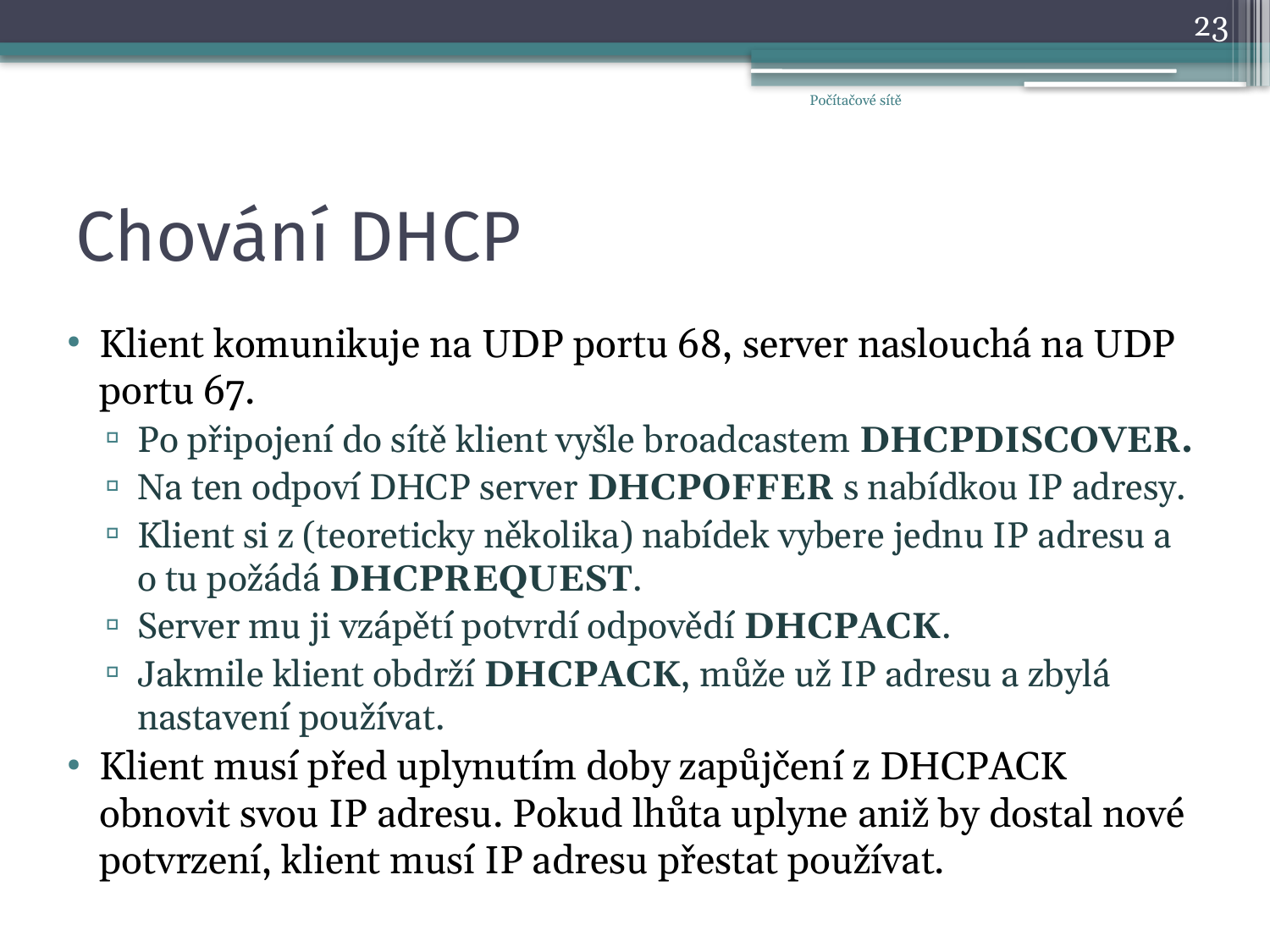

23
Počítačové sítě
# Chování DHCP
Klient komunikuje na UDP portu 68, server naslouchá na UDP portu 67.
Po připojení do sítě klient vyšle broadcastem DHCPDISCOVER.
Na ten odpoví DHCP server DHCPOFFER s nabídkou IP adresy.
Klient si z (teoreticky několika) nabídek vybere jednu IP adresu a o tu požádá DHCPREQUEST.
Server mu ji vzápětí potvrdí odpovědí DHCPACK.
Jakmile klient obdrží DHCPACK, může už IP adresu a zbylá nastavení používat.
Klient musí před uplynutím doby zapůjčení z DHCPACK obnovit svou IP adresu. Pokud lhůta uplyne aniž by dostal nové potvrzení, klient musí IP adresu přestat používat.